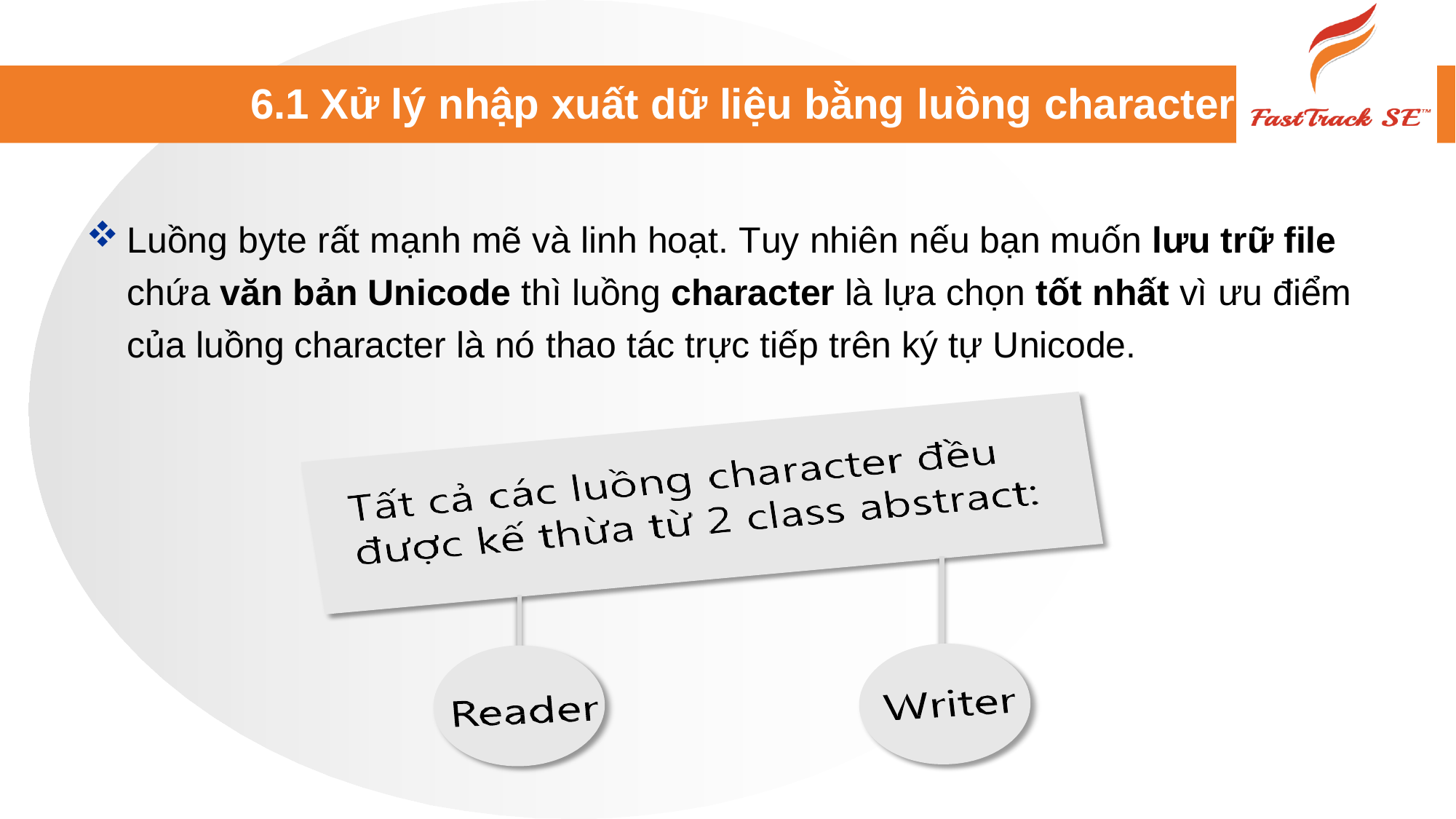

# 6.1 Xử lý nhập xuất dữ liệu bằng luồng character
Luồng byte rất mạnh mẽ và linh hoạt. Tuy nhiên nếu bạn muốn lưu trữ file chứa văn bản Unicode thì luồng character là lựa chọn tốt nhất vì ưu điểm của luồng character là nó thao tác trực tiếp trên ký tự Unicode.